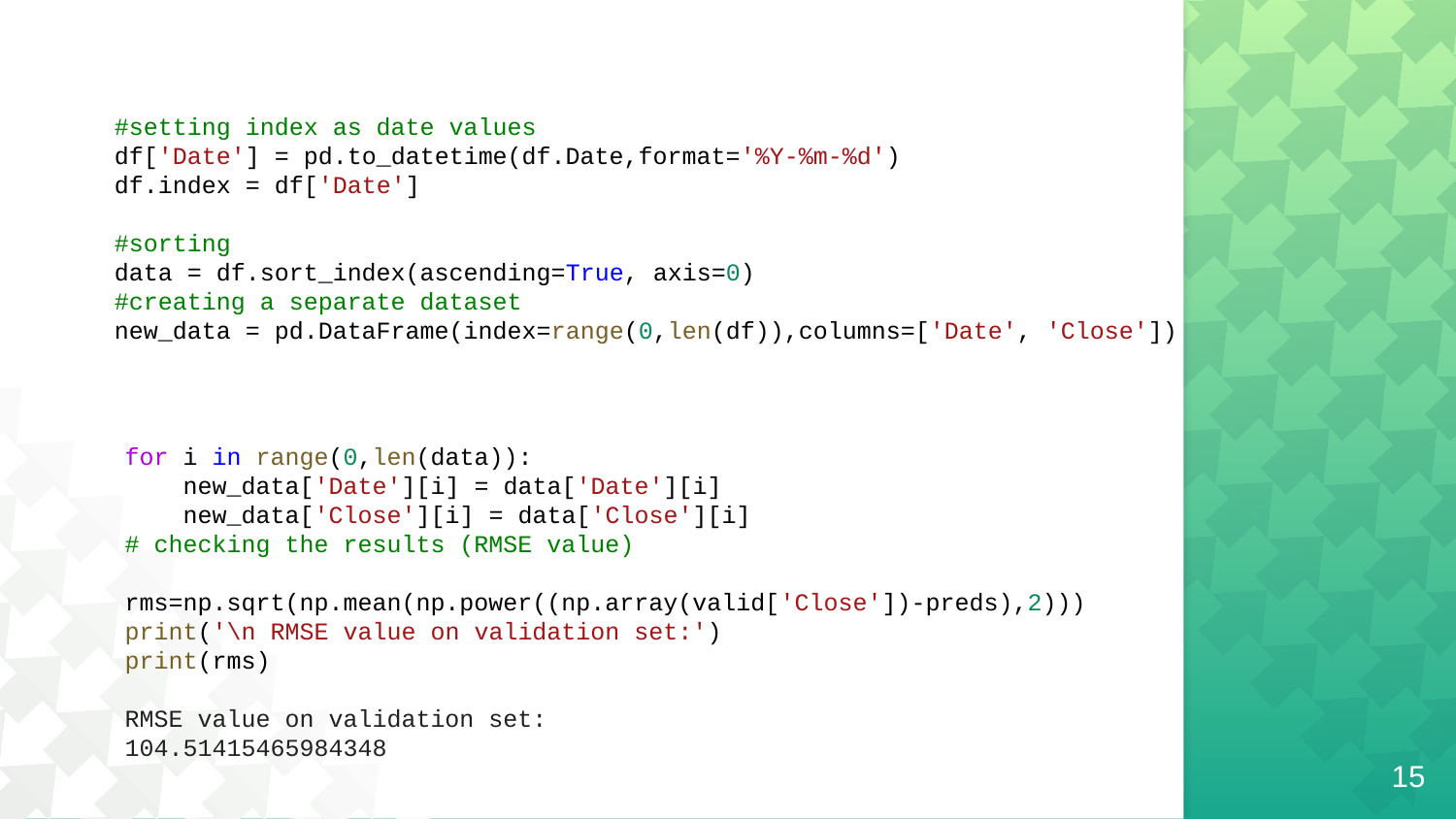

#setting index as date values
df['Date'] = pd.to_datetime(df.Date,format='%Y-%m-%d')
df.index = df['Date']

#sorting
data = df.sort_index(ascending=True, axis=0)
#creating a separate dataset
new_data = pd.DataFrame(index=range(0,len(df)),columns=['Date', 'Close'])

for i in range(0,len(data)):
    new_data['Date'][i] = data['Date'][i]
    new_data['Close'][i] = data['Close'][i]
# checking the results (RMSE value)

rms=np.sqrt(np.mean(np.power((np.array(valid['Close'])-preds),2)))
print('\n RMSE value on validation set:')
print(rms)

RMSE value on validation set:
104.51415465984348
15